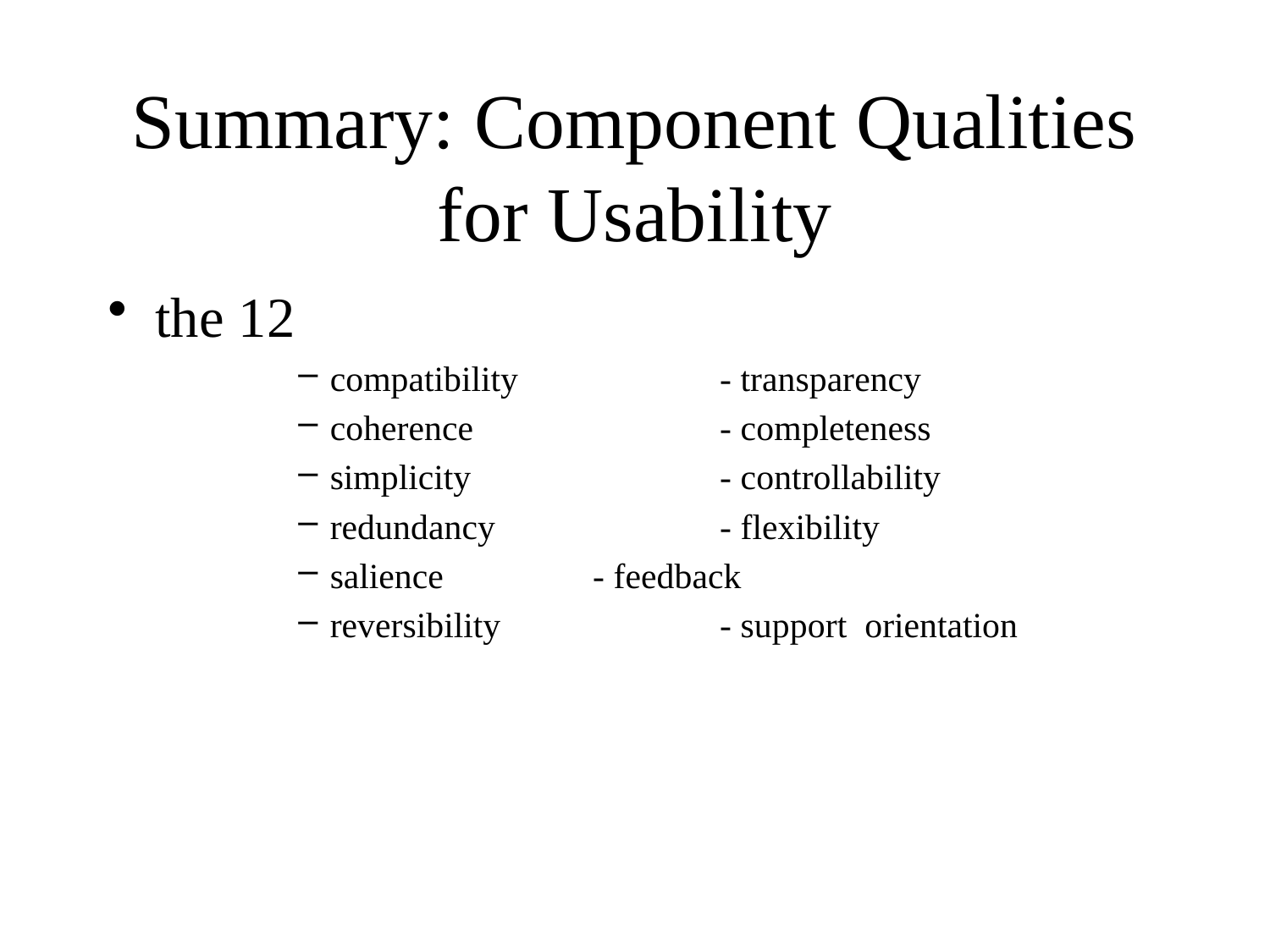

# Summary: Component Qualities for Usability
the 12
compatibility		 - transparency
coherence		 - completeness
simplicity		 - controllability
redundancy		 - flexibility
salience		 - feedback
reversibility		 - support  orientation